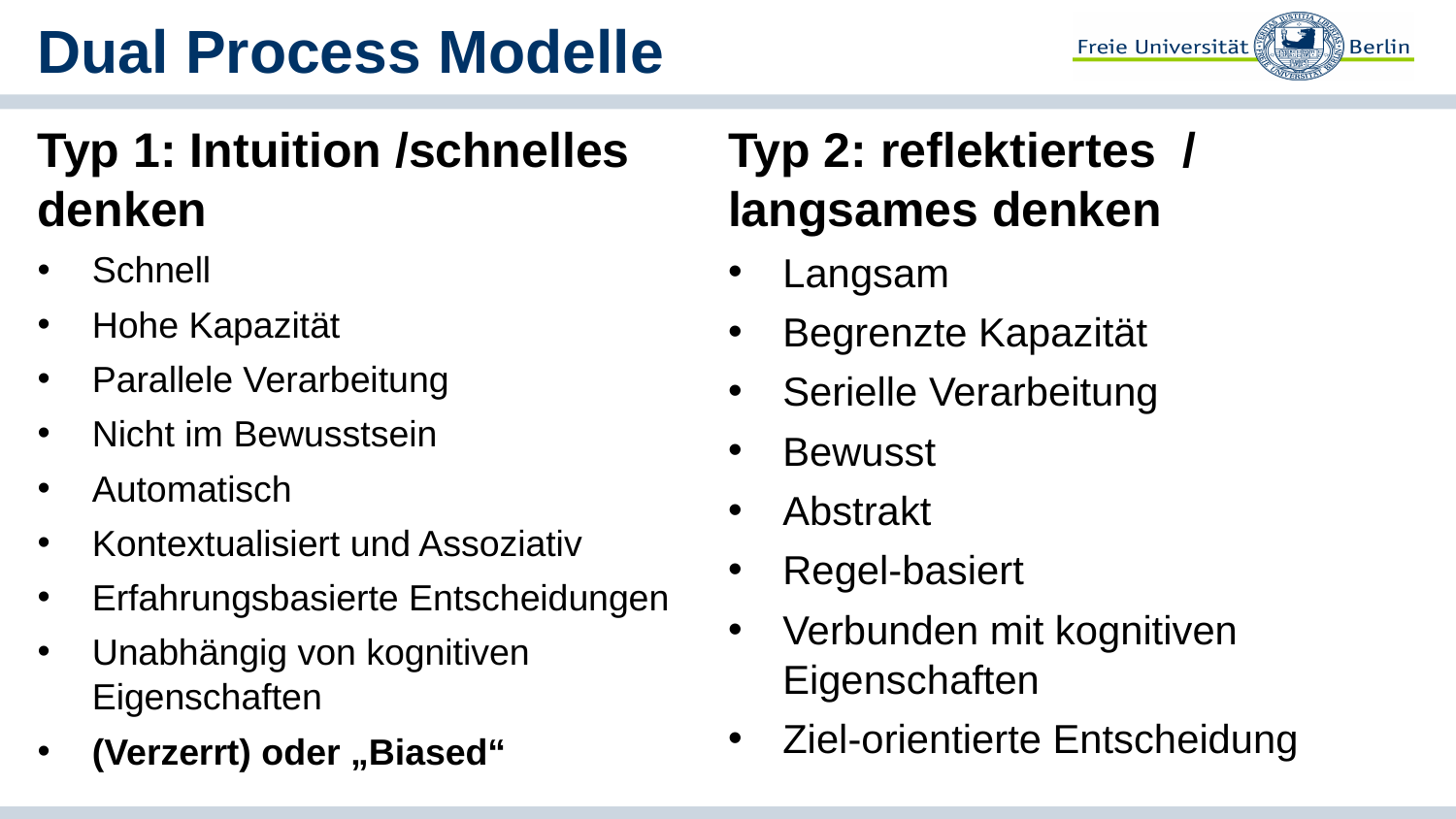

# Dual Process Modelle
Typ 1: Intuition /schnelles denken
Schnell
Hohe Kapazität
Parallele Verarbeitung
Nicht im Bewusstsein
Automatisch
Kontextualisiert und Assoziativ
Erfahrungsbasierte Entscheidungen
Unabhängig von kognitiven Eigenschaften
(Verzerrt) oder „Biased“

Typ 2: reflektiertes  / langsames denken
Langsam
Begrenzte Kapazität
Serielle Verarbeitung
Bewusst
Abstrakt
Regel-basiert
Verbunden mit kognitiven Eigenschaften
Ziel-orientierte Entscheidung